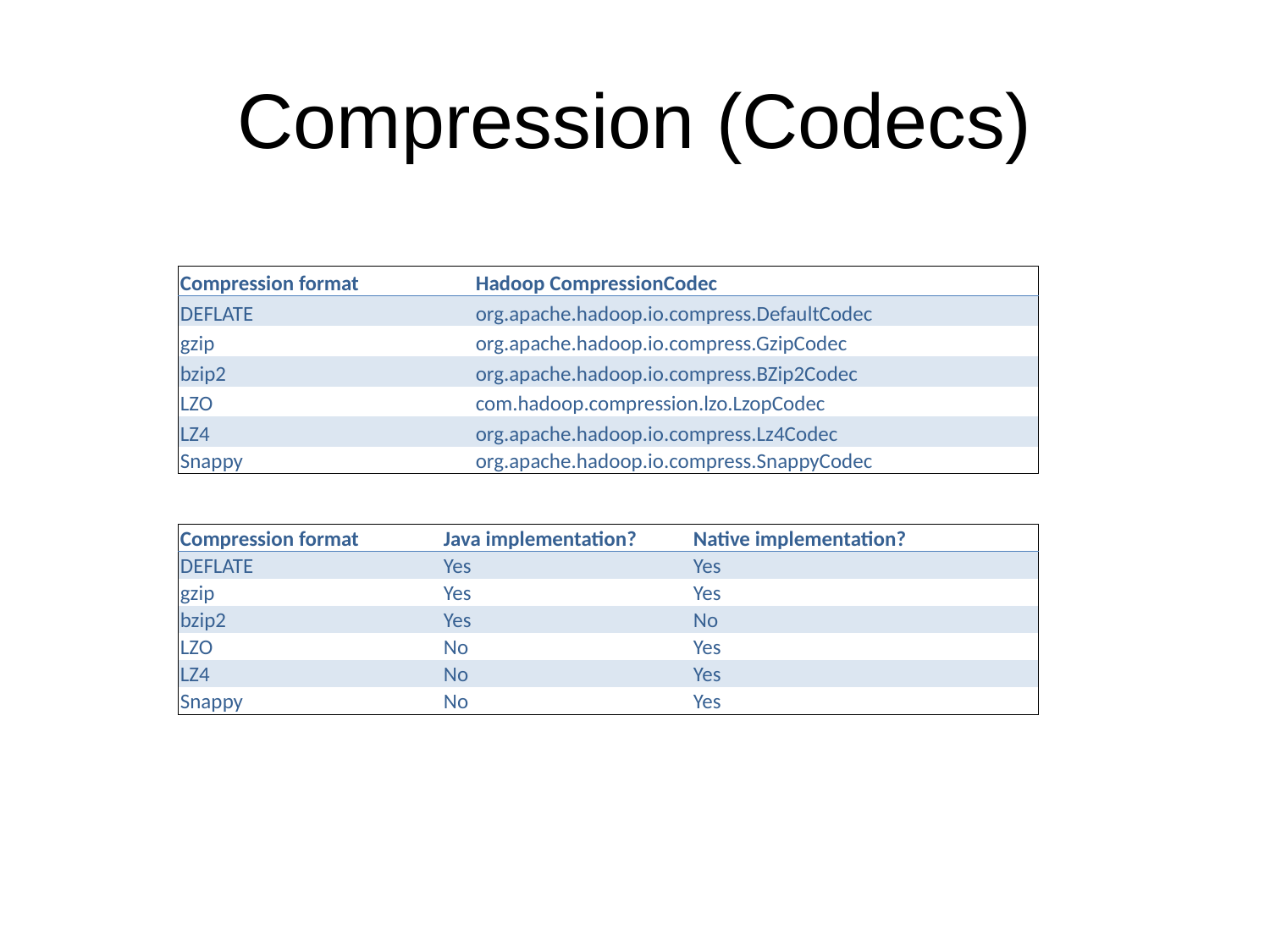

# Compression (Codecs)
| Compression format | Hadoop CompressionCodec |
| --- | --- |
| DEFLATE | org.apache.hadoop.io.compress.DefaultCodec |
| gzip | org.apache.hadoop.io.compress.GzipCodec |
| bzip2 | org.apache.hadoop.io.compress.BZip2Codec |
| LZO | com.hadoop.compression.lzo.LzopCodec |
| LZ4 | org.apache.hadoop.io.compress.Lz4Codec |
| Snappy | org.apache.hadoop.io.compress.SnappyCodec |
| Compression format | Java implementation? | Native implementation? |
| --- | --- | --- |
| DEFLATE | Yes | Yes |
| gzip | Yes | Yes |
| bzip2 | Yes | No |
| LZO | No | Yes |
| LZ4 | No | Yes |
| Snappy | No | Yes |